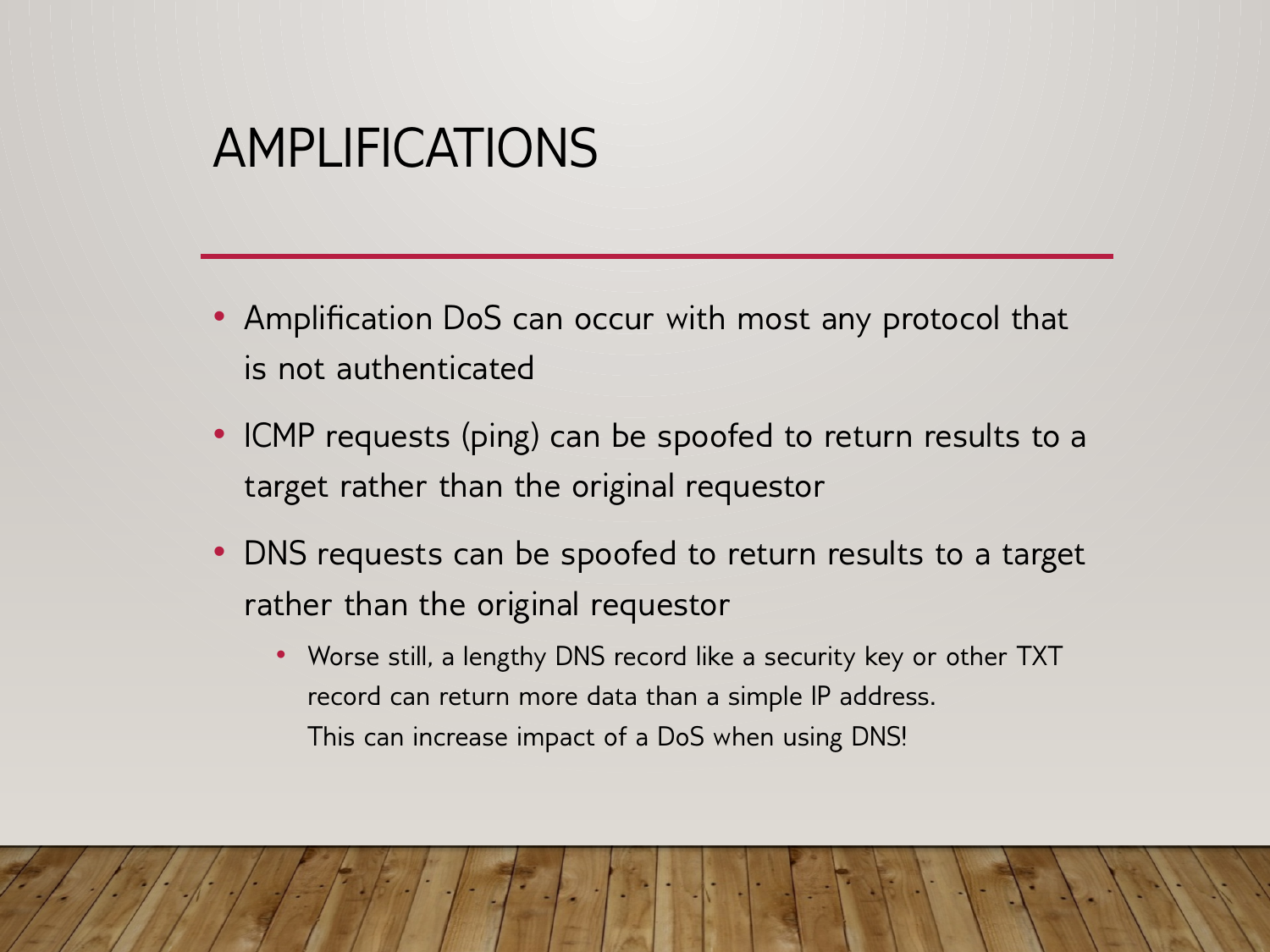

# Amplifications
Amplification DoS can occur with most any protocol that is not authenticated
ICMP requests (ping) can be spoofed to return results to a target rather than the original requestor
DNS requests can be spoofed to return results to a target rather than the original requestor
Worse still, a lengthy DNS record like a security key or other TXT record can return more data than a simple IP address.
This can increase impact of a DoS when using DNS!